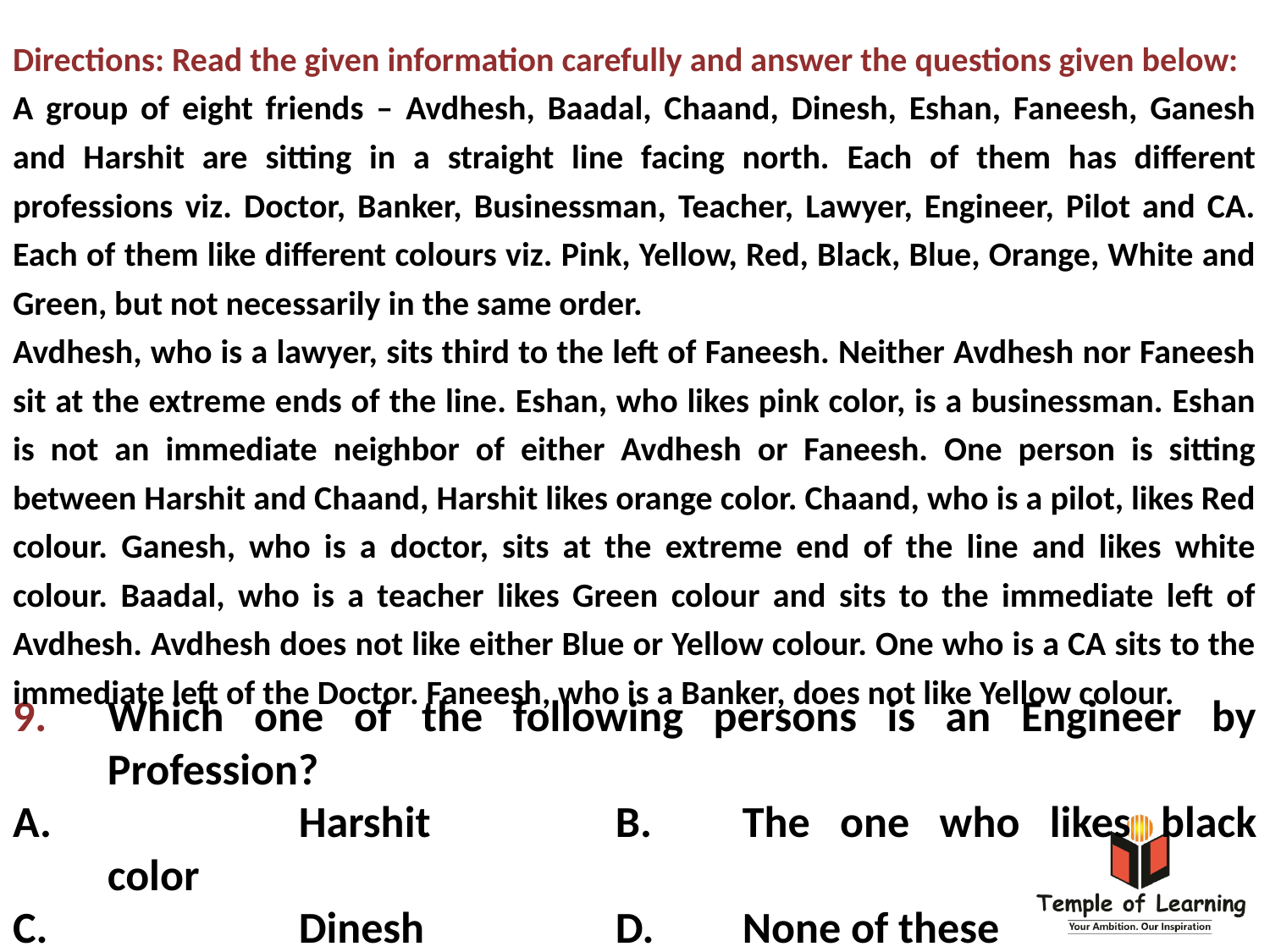

Directions: Read the given information carefully and answer the questions given below:
A group of eight friends – Avdhesh, Baadal, Chaand, Dinesh, Eshan, Faneesh, Ganesh and Harshit are sitting in a straight line facing north. Each of them has different professions viz. Doctor, Banker, Businessman, Teacher, Lawyer, Engineer, Pilot and CA. Each of them like different colours viz. Pink, Yellow, Red, Black, Blue, Orange, White and Green, but not necessarily in the same order.
Avdhesh, who is a lawyer, sits third to the left of Faneesh. Neither Avdhesh nor Faneesh sit at the extreme ends of the line. Eshan, who likes pink color, is a businessman. Eshan is not an immediate neighbor of either Avdhesh or Faneesh. One person is sitting between Harshit and Chaand, Harshit likes orange color. Chaand, who is a pilot, likes Red colour. Ganesh, who is a doctor, sits at the extreme end of the line and likes white colour. Baadal, who is a teacher likes Green colour and sits to the immediate left of Avdhesh. Avdhesh does not like either Blue or Yellow colour. One who is a CA sits to the immediate left of the Doctor. Faneesh, who is a Banker, does not like Yellow colour.
9.	Which one of the following persons is an Engineer by Profession?
A.	Harshit		B.	The one who likes black color
C.	Dinesh		D.	None of these